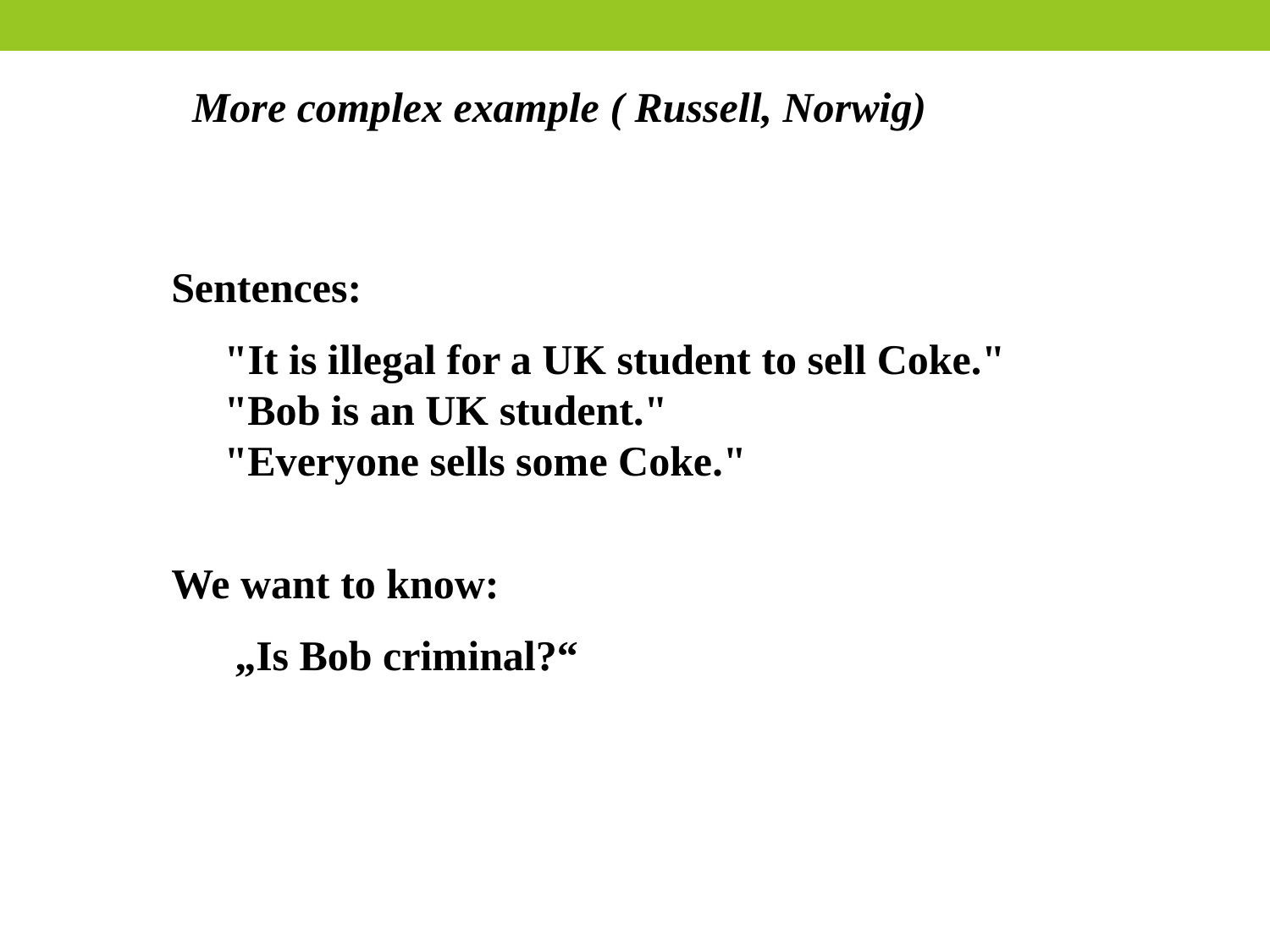

More complex example ( Russell, Norwig)
Sentences:
     "It is illegal for a UK student to sell Coke."
     "Bob is an UK student."
     "Everyone sells some Coke."
We want to know:
      „Is Bob criminal?“